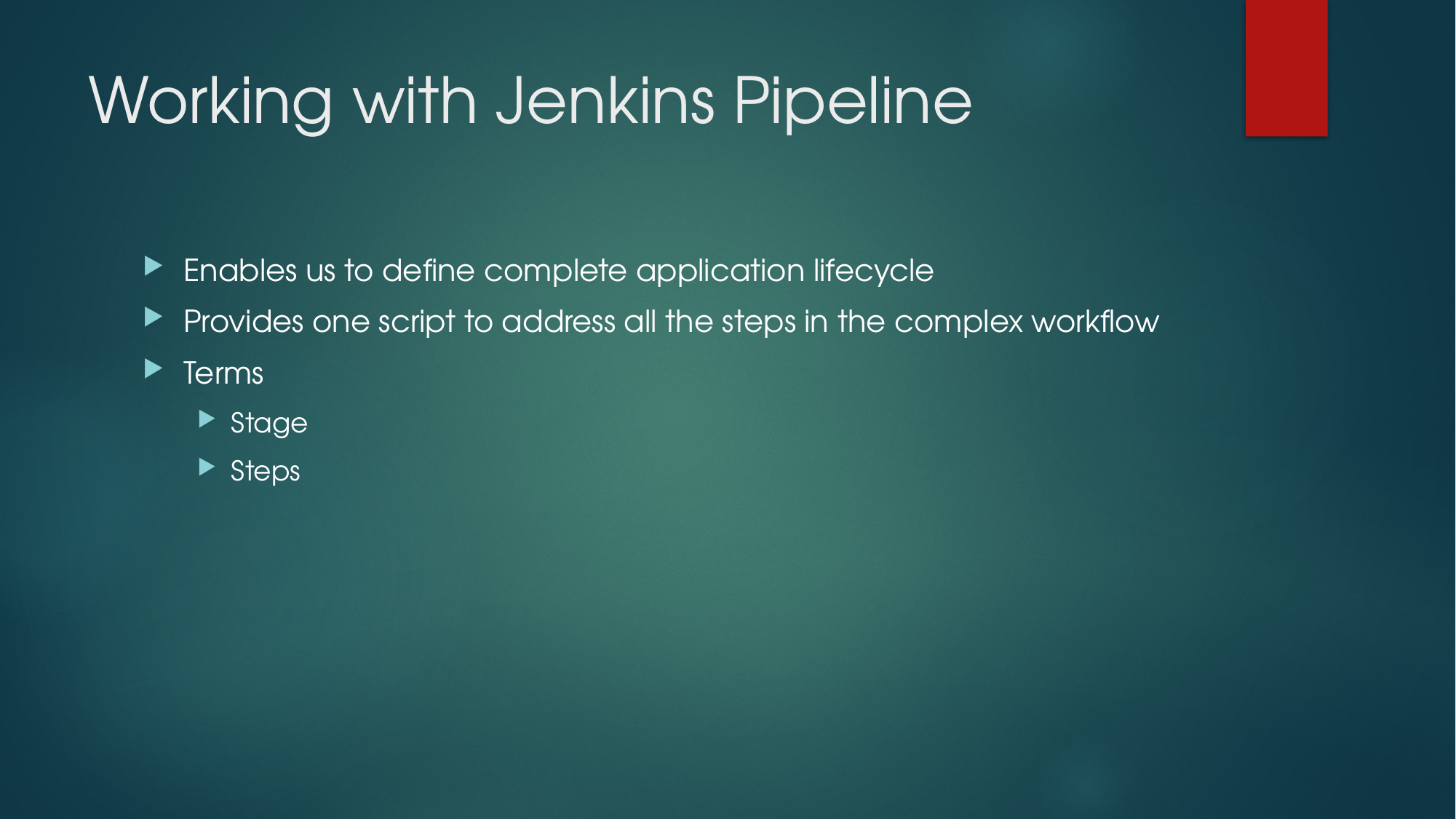

# Working with Jenkins Pipeline
Enables us to define complete application lifecycle
Provides one script to address all the steps in the complex workflow
Terms
Stage
Steps